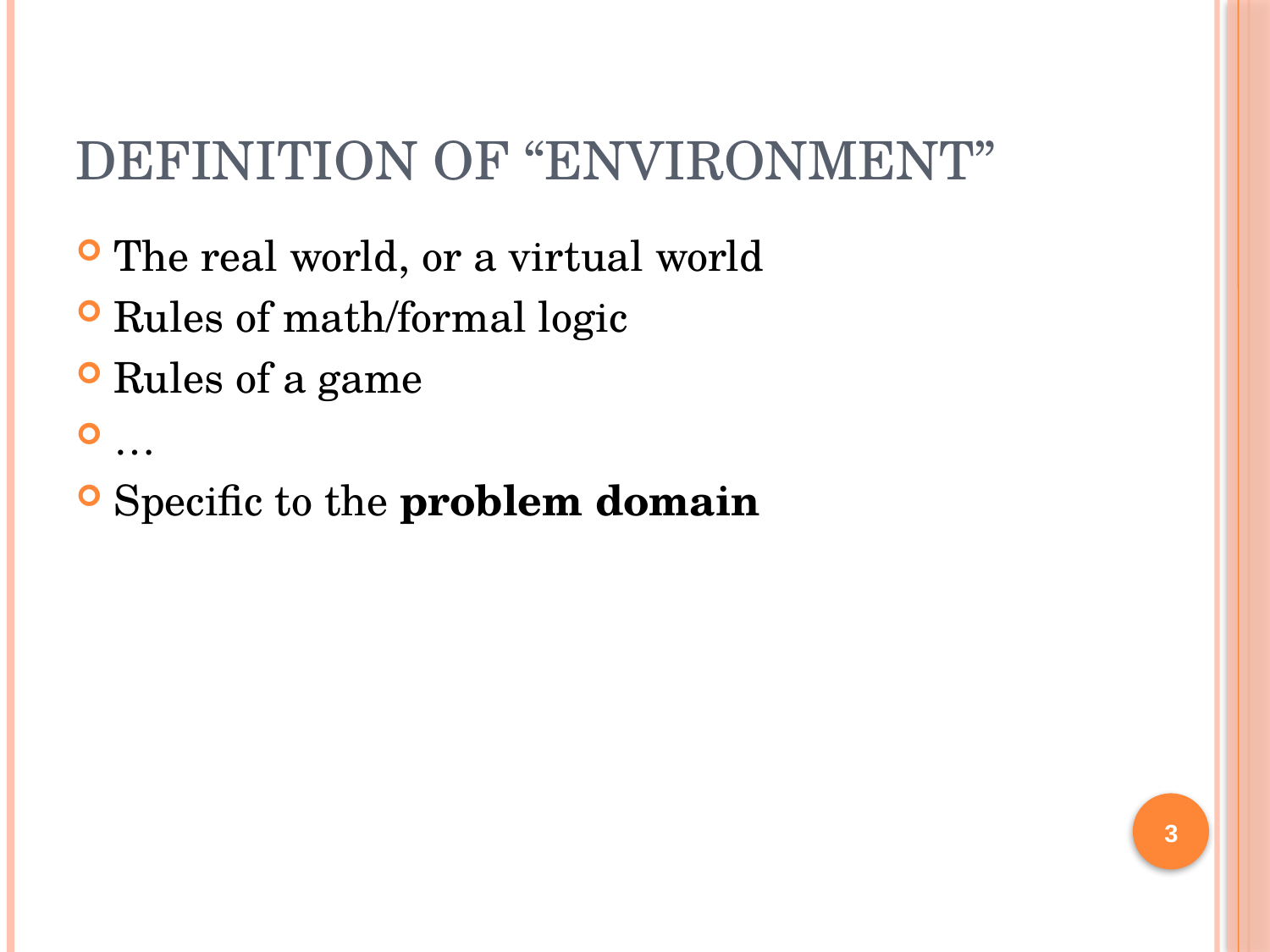

# Definition of “Environment”
The real world, or a virtual world
Rules of math/formal logic
Rules of a game
…
Specific to the problem domain
3